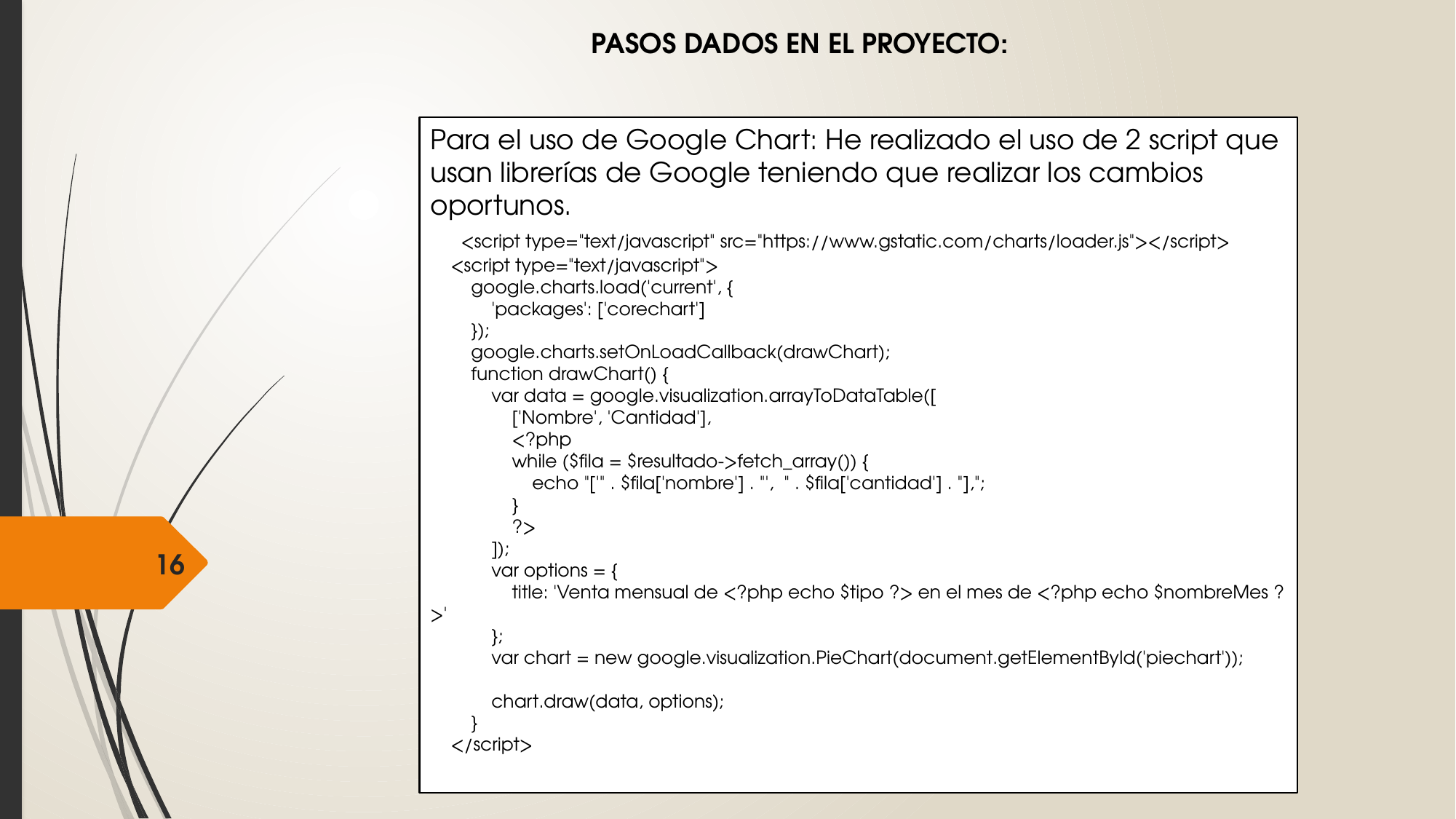

PASOS DADOS EN EL PROYECTO:

Para el uso de Google Chart: He realizado el uso de 2 script que usan librerías de Google teniendo que realizar los cambios oportunos.
    <script type="text/javascript" src="https://www.gstatic.com/charts/loader.js"></script>
    <script type="text/javascript">
        google.charts.load('current', {
            'packages': ['corechart']
        });
        google.charts.setOnLoadCallback(drawChart);
        function drawChart() {
            var data = google.visualization.arrayToDataTable([
                ['Nombre', 'Cantidad'],
                <?php
                while ($fila = $resultado->fetch_array()) {
                    echo "['" . $fila['nombre'] . "',  " . $fila['cantidad'] . "],";
                }
                ?>
            ]);
            var options = {
                title: 'Venta mensual de <?php echo $tipo ?> en el mes de <?php echo $nombreMes ?>'
            };
            var chart = new google.visualization.PieChart(document.getElementById('piechart'));
            chart.draw(data, options);
        }
    </script>

16